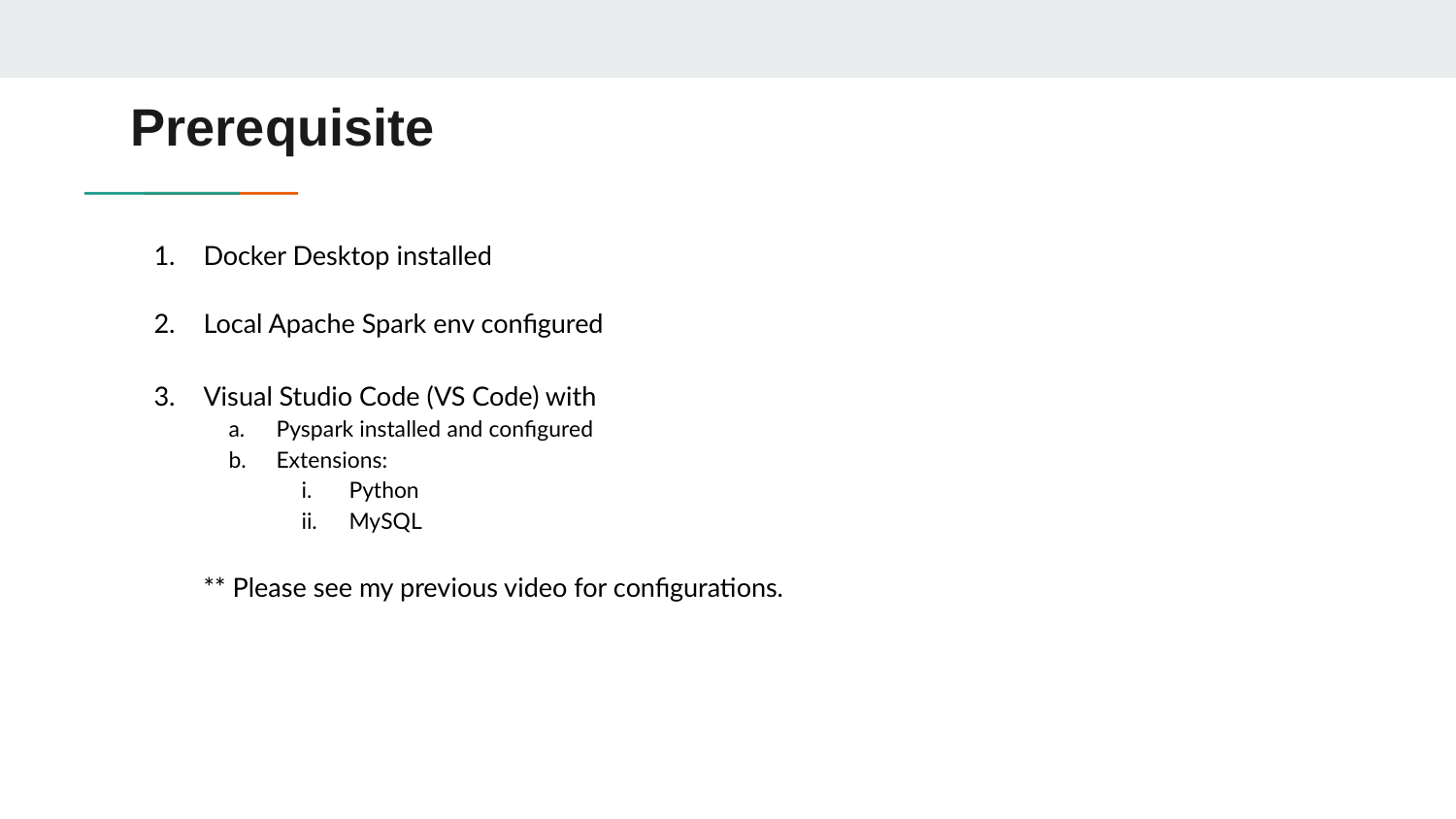

# Prerequisite
Docker Desktop installed
Local Apache Spark env configured
Visual Studio Code (VS Code) with
Pyspark installed and configured
Extensions:
Python
MySQL
** Please see my previous video for configurations.